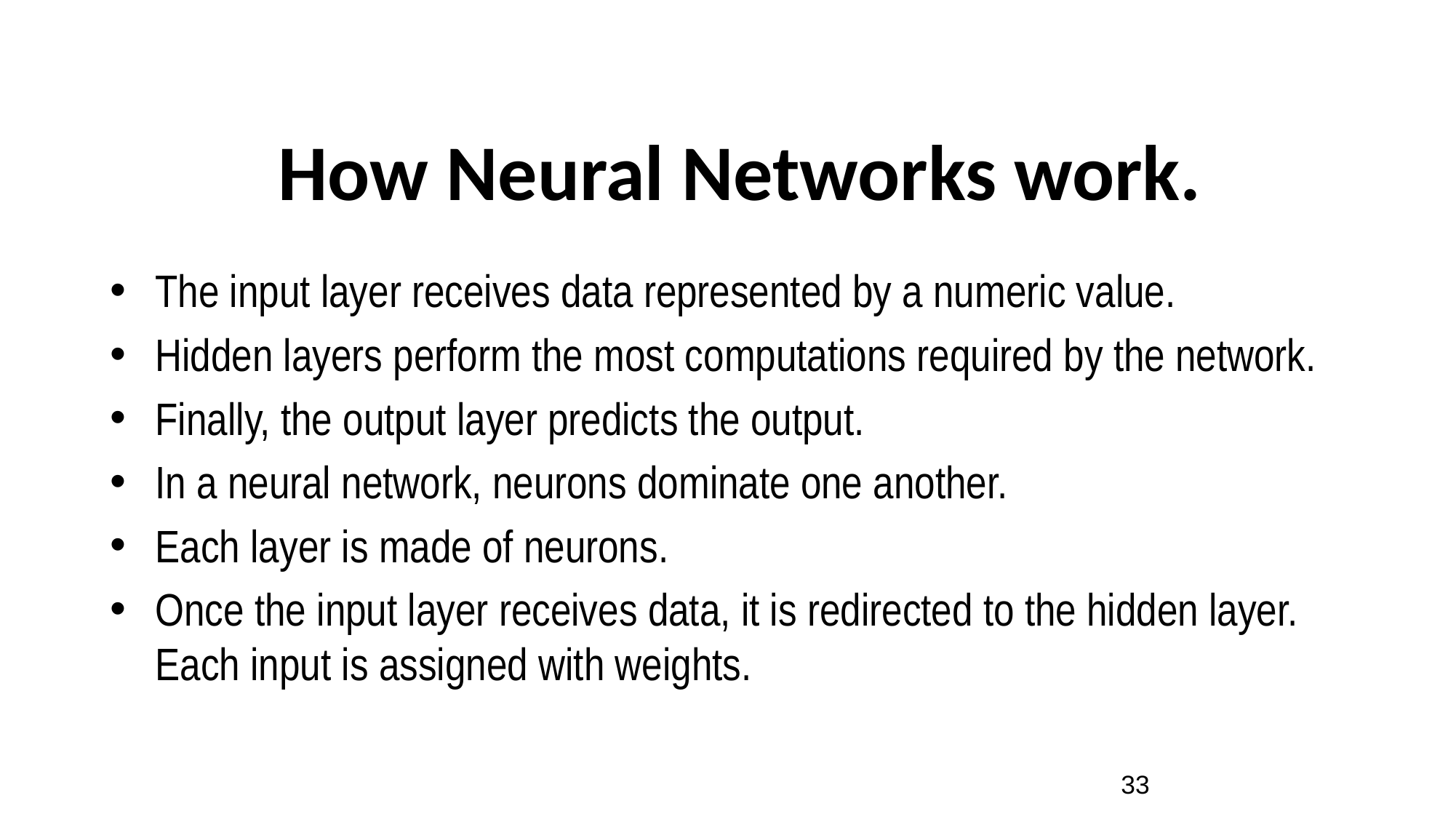

# How Neural Networks work.
The input layer receives data represented by a numeric value.
Hidden layers perform the most computations required by the network.
Finally, the output layer predicts the output.
In a neural network, neurons dominate one another.
Each layer is made of neurons.
Once the input layer receives data, it is redirected to the hidden layer. Each input is assigned with weights.
33